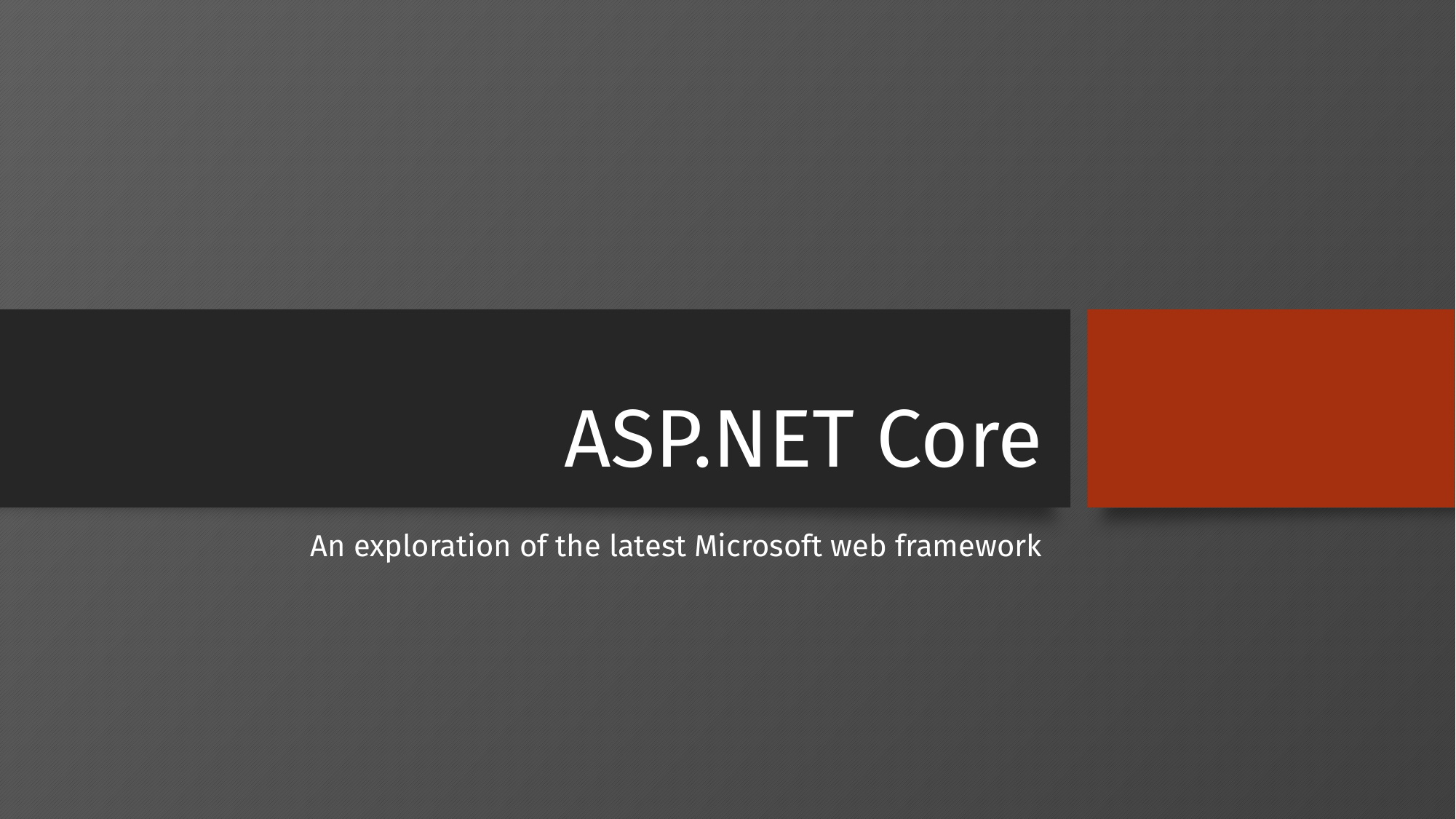

# ASP.NET Core
An exploration of the latest Microsoft web framework